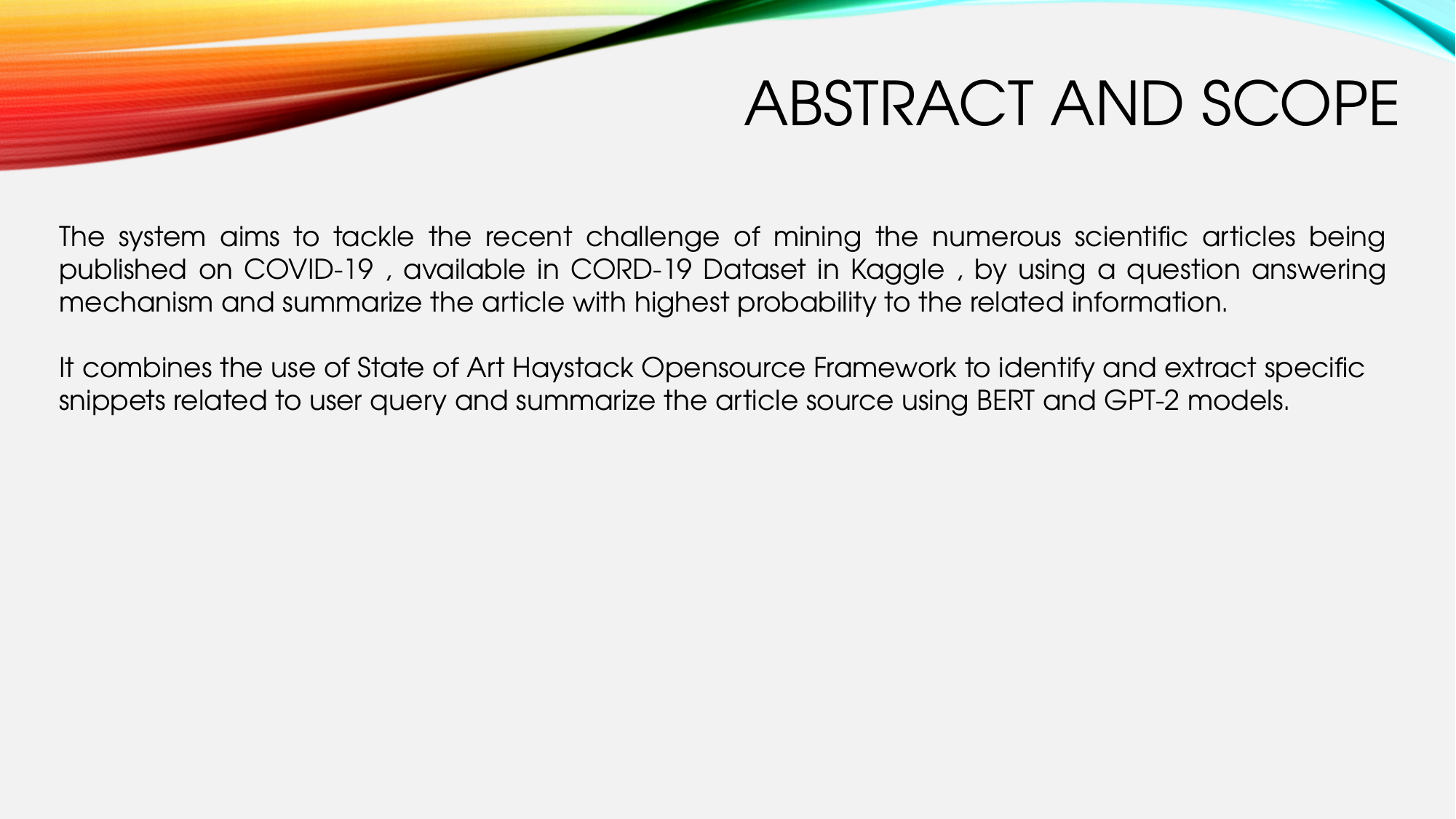

Abstract and scope
The system aims to tackle the recent challenge of mining the numerous scientific articles being published on COVID-19 , available in CORD-19 Dataset in Kaggle , by using a question answering mechanism and summarize the article with highest probability to the related information.

It combines the use of State of Art Haystack Opensource Framework to identify and extract specific snippets related to user query and summarize the article source using BERT and GPT-2 models.